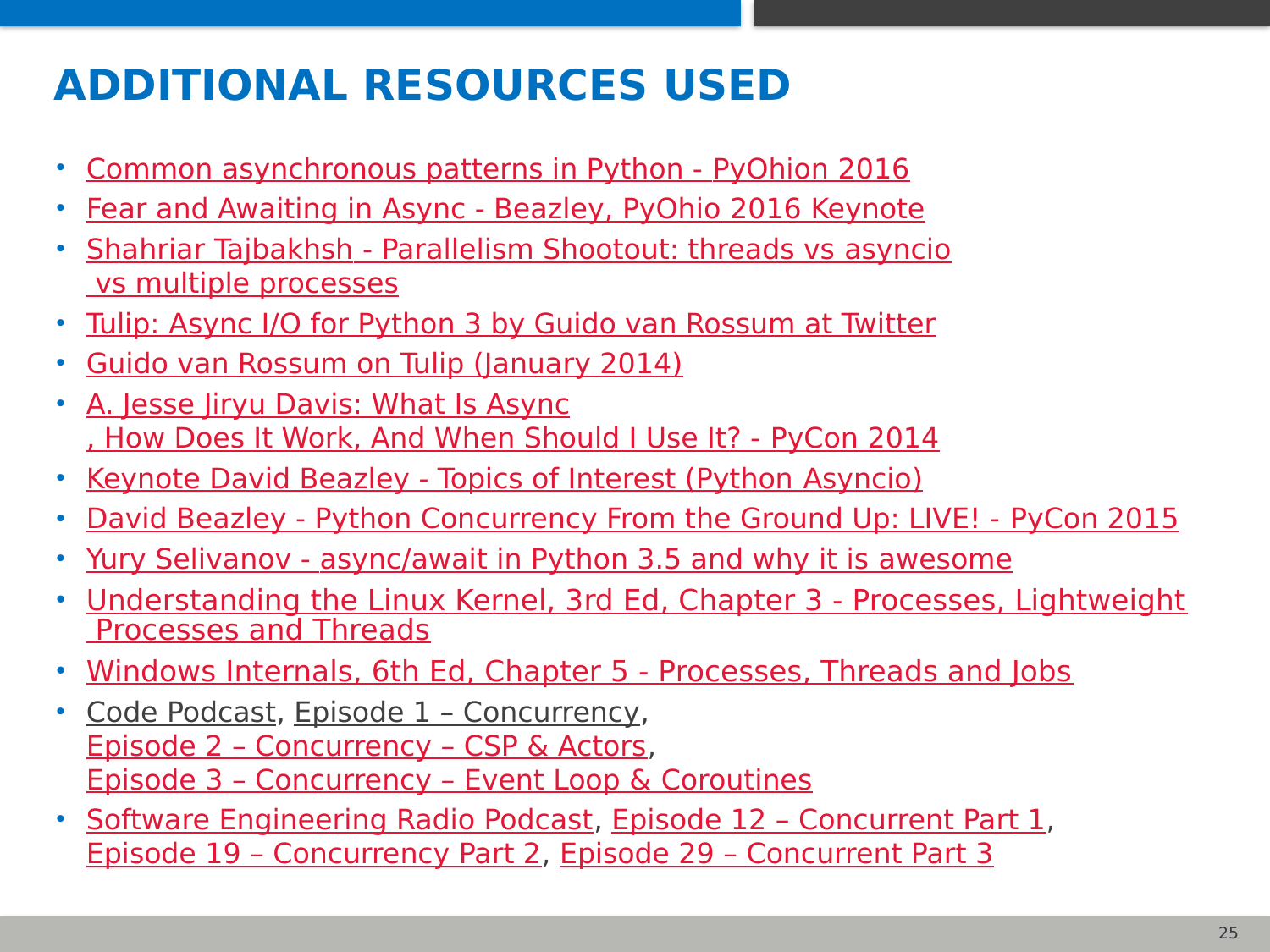

# Additional resources used
Common asynchronous patterns in Python - PyOhion 2016
Fear and Awaiting in Async - Beazley, PyOhio 2016 Keynote
Shahriar Tajbakhsh - Parallelism Shootout: threads vs asyncio vs multiple processes
Tulip: Async I/O for Python 3 by Guido van Rossum at Twitter
Guido van Rossum on Tulip (January 2014)
A. Jesse Jiryu Davis: What Is Async, How Does It Work, And When Should I Use It? - PyCon 2014
Keynote David Beazley - Topics of Interest (Python Asyncio)
David Beazley - Python Concurrency From the Ground Up: LIVE! - PyCon 2015
Yury Selivanov - async/await in Python 3.5 and why it is awesome
Understanding the Linux Kernel, 3rd Ed, Chapter 3 - Processes, Lightweight Processes and Threads
Windows Internals, 6th Ed, Chapter 5 - Processes, Threads and Jobs
Code Podcast, Episode 1 – Concurrency, Episode 2 – Concurrency – CSP & Actors, Episode 3 – Concurrency – Event Loop & Coroutines
Software Engineering Radio Podcast, Episode 12 – Concurrent Part 1, Episode 19 – Concurrency Part 2, Episode 29 – Concurrent Part 3